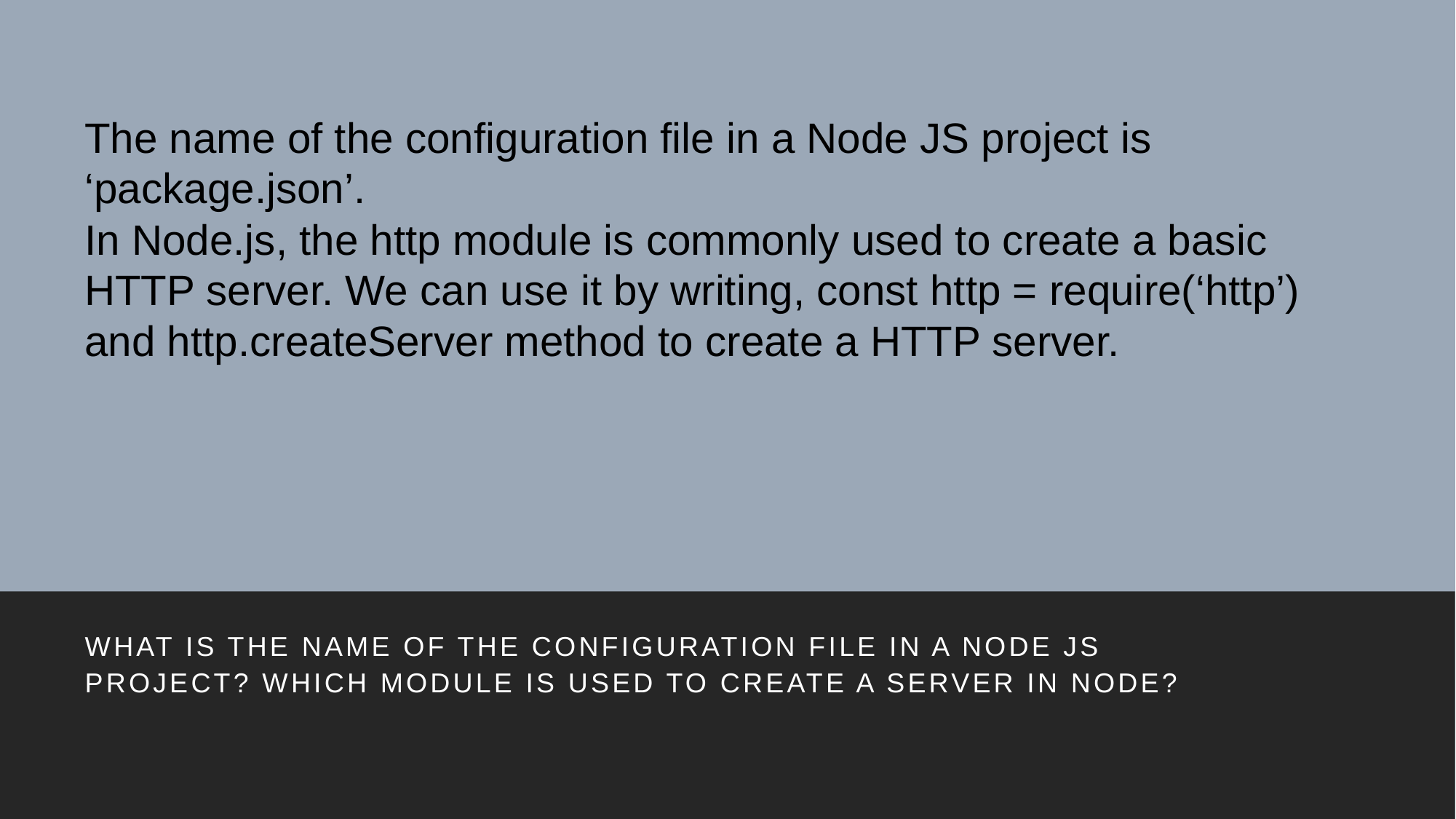

#
The name of the configuration file in a Node JS project is ‘package.json’.
In Node.js, the http module is commonly used to create a basic HTTP server. We can use it by writing, const http = require(‘http’) and http.createServer method to create a HTTP server.

What is the name of the configuration file in a node js project? Which module is used to create a server in Node?